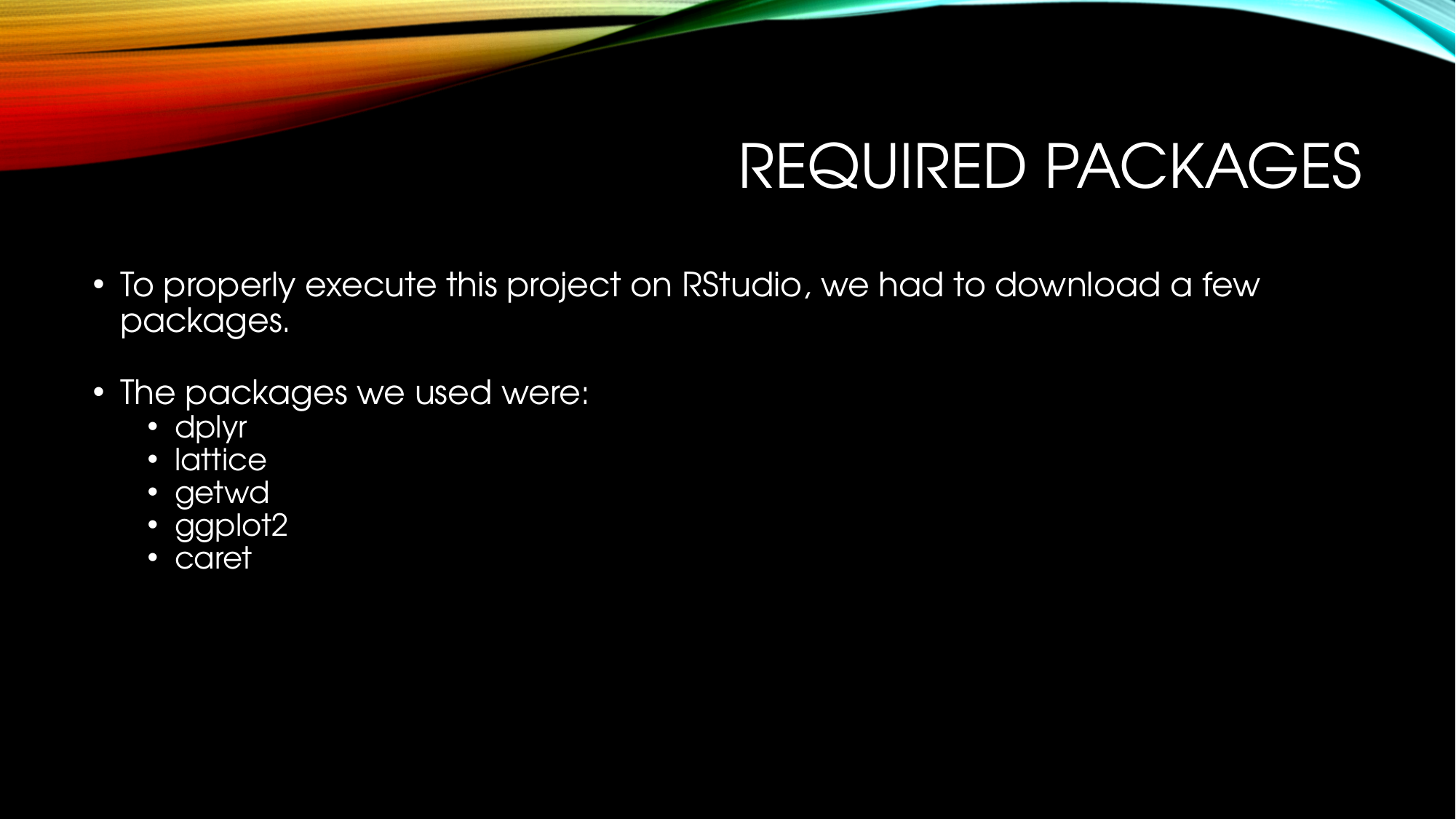

# REQUIRED PACKAGES
To properly execute this project on RStudio, we had to download a few packages.

The packages we used were:
dplyr
lattice
getwd
ggplot2
caret